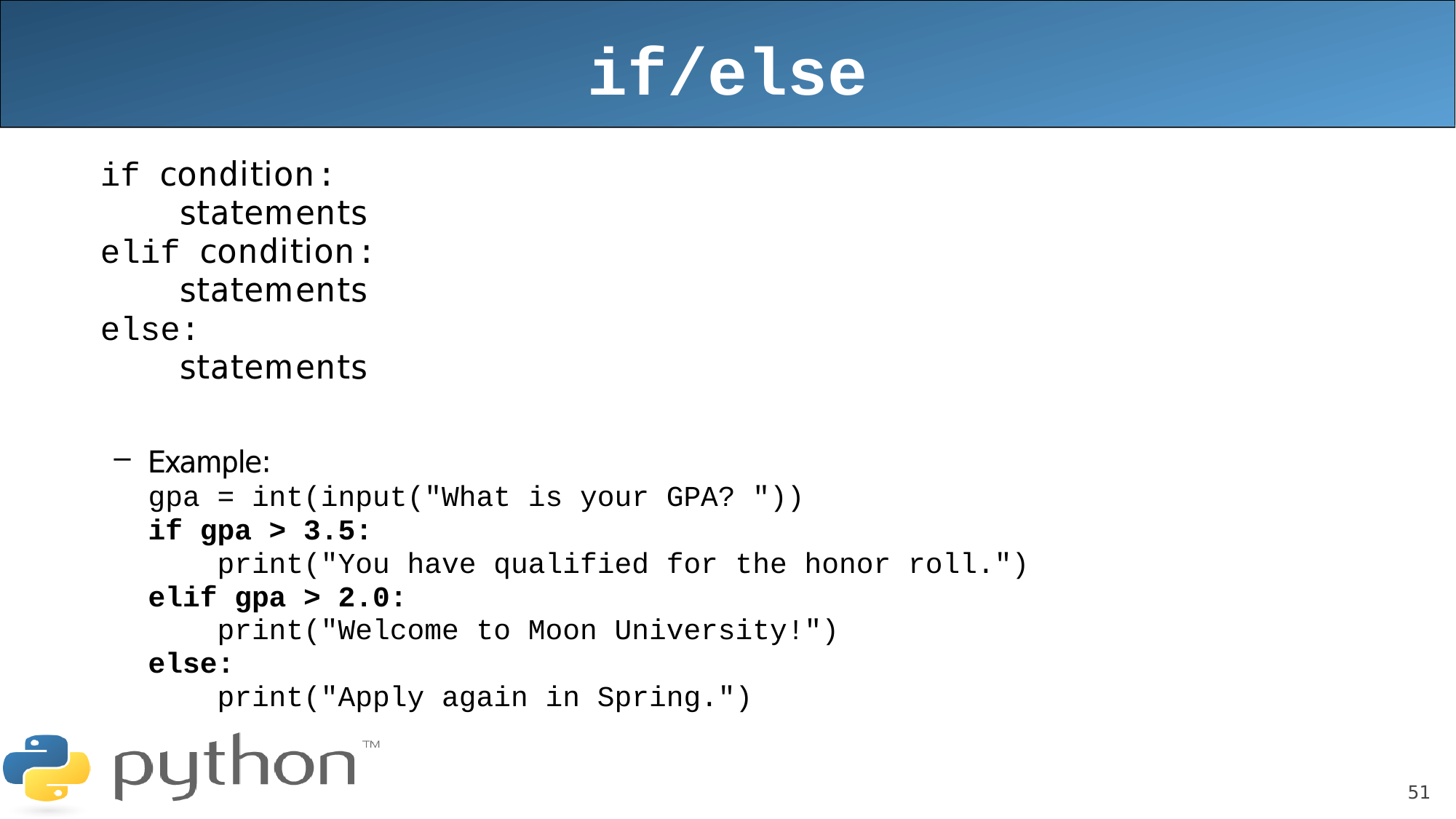

# if/else
	if condition:
	    statements
	elif condition:
	    statements
	else:
	    statements

Example:
	gpa = int(input("What is your GPA? "))
	if gpa > 3.5:
	    print("You have qualified for the honor roll.")
	elif gpa > 2.0:
	    print("Welcome to Moon University!")
	else:
	    print("Apply again in Spring.")